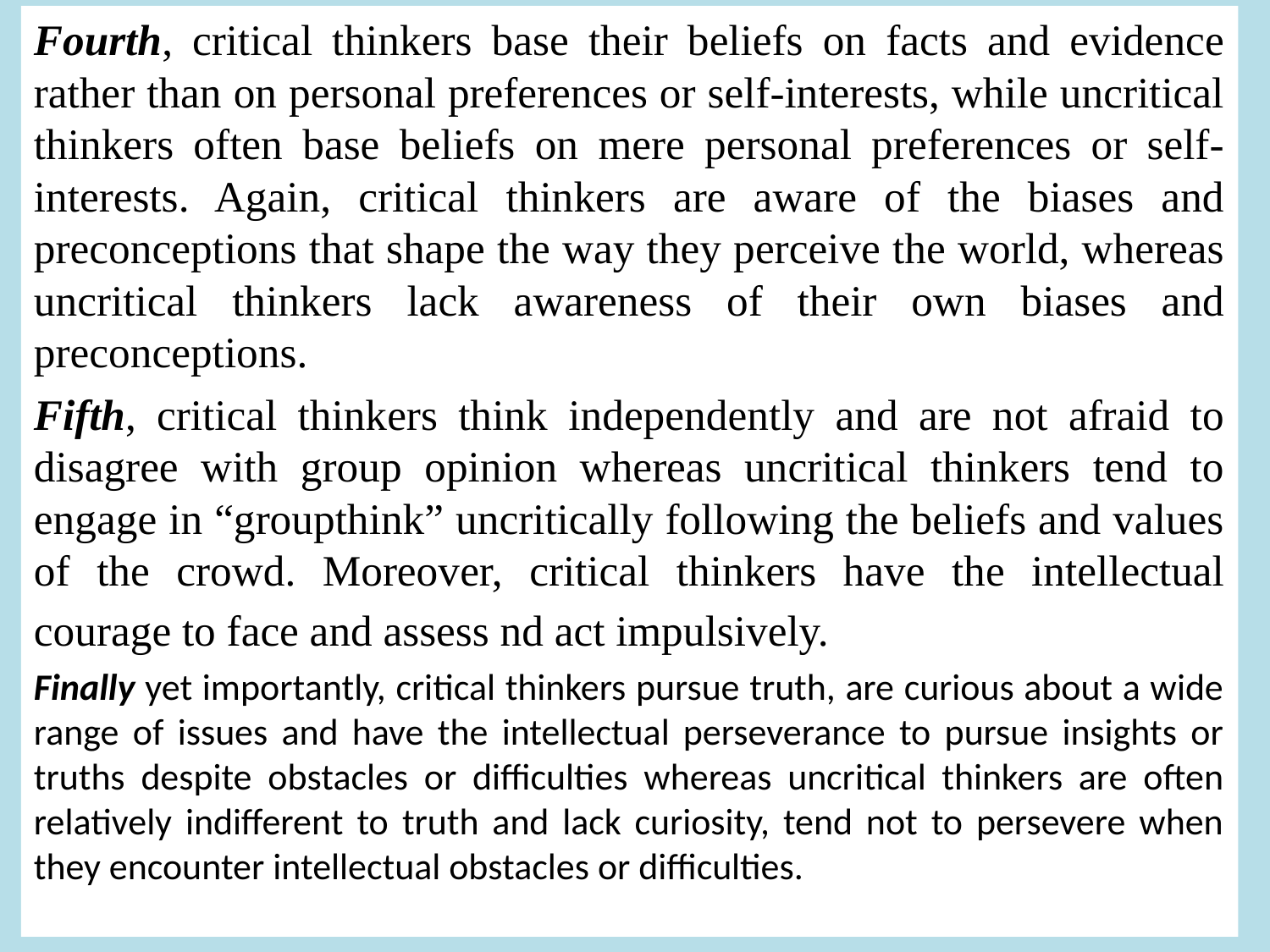

Fourth, critical thinkers base their beliefs on facts and evidence rather than on personal preferences or self-interests, while uncritical thinkers often base beliefs on mere personal preferences or self-interests. Again, critical thinkers are aware of the biases and preconceptions that shape the way they perceive the world, whereas uncritical thinkers lack awareness of their own biases and preconceptions.
Fifth, critical thinkers think independently and are not afraid to disagree with group opinion whereas uncritical thinkers tend to engage in “groupthink” uncritically following the beliefs and values of the crowd. Moreover, critical thinkers have the intellectual courage to face and assess nd act impulsively.
Finally yet importantly, critical thinkers pursue truth, are curious about a wide range of issues and have the intellectual perseverance to pursue insights or truths despite obstacles or difficulties whereas uncritical thinkers are often relatively indifferent to truth and lack curiosity, tend not to persevere when they encounter intellectual obstacles or difficulties.